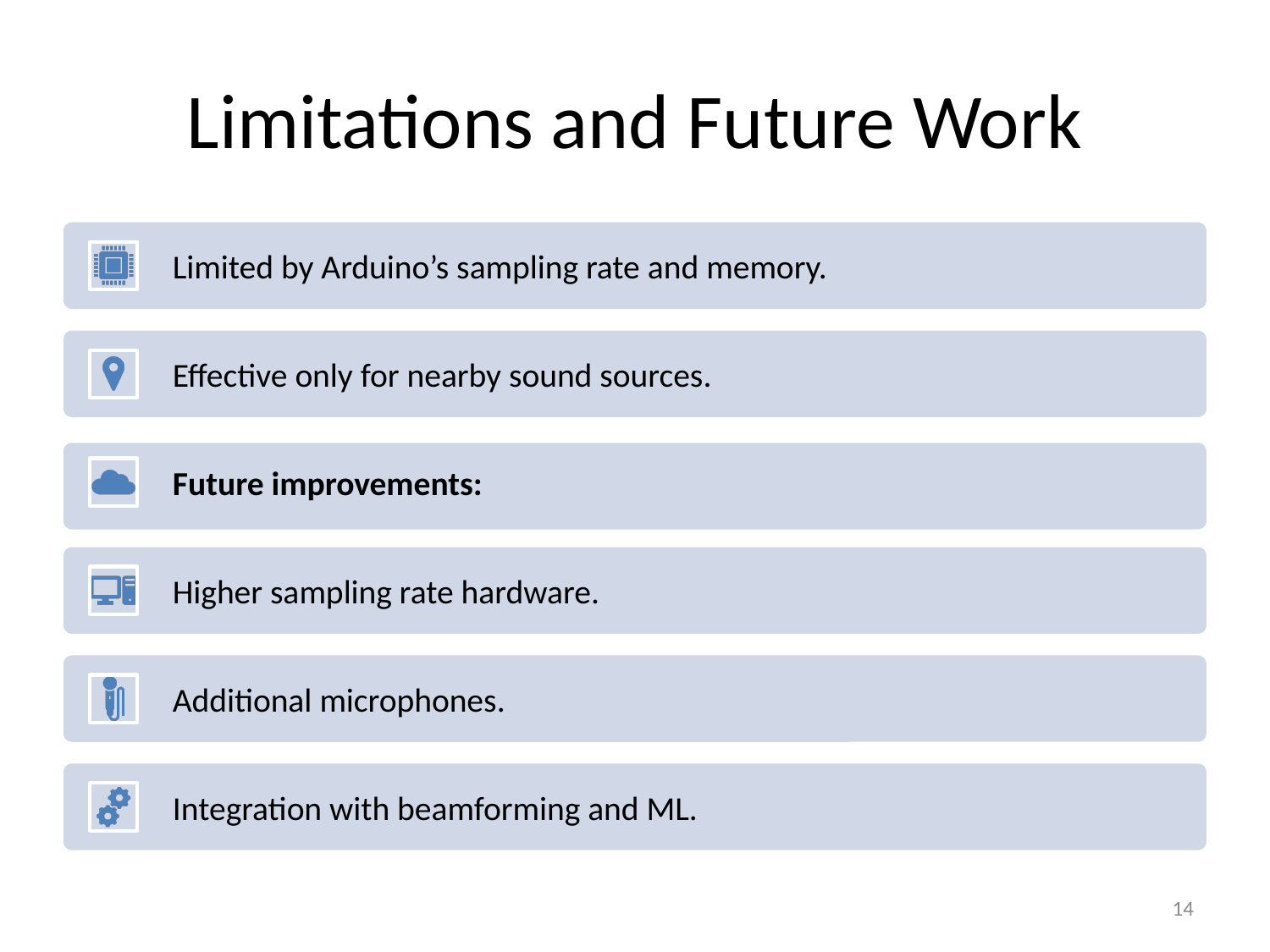

# Limitations and Future Work
Limited by Arduino’s sampling rate and memory.
Effective only for nearby sound sources.
Future improvements:
Higher sampling rate hardware.
Additional microphones.
Integration with beamforming and ML.
14